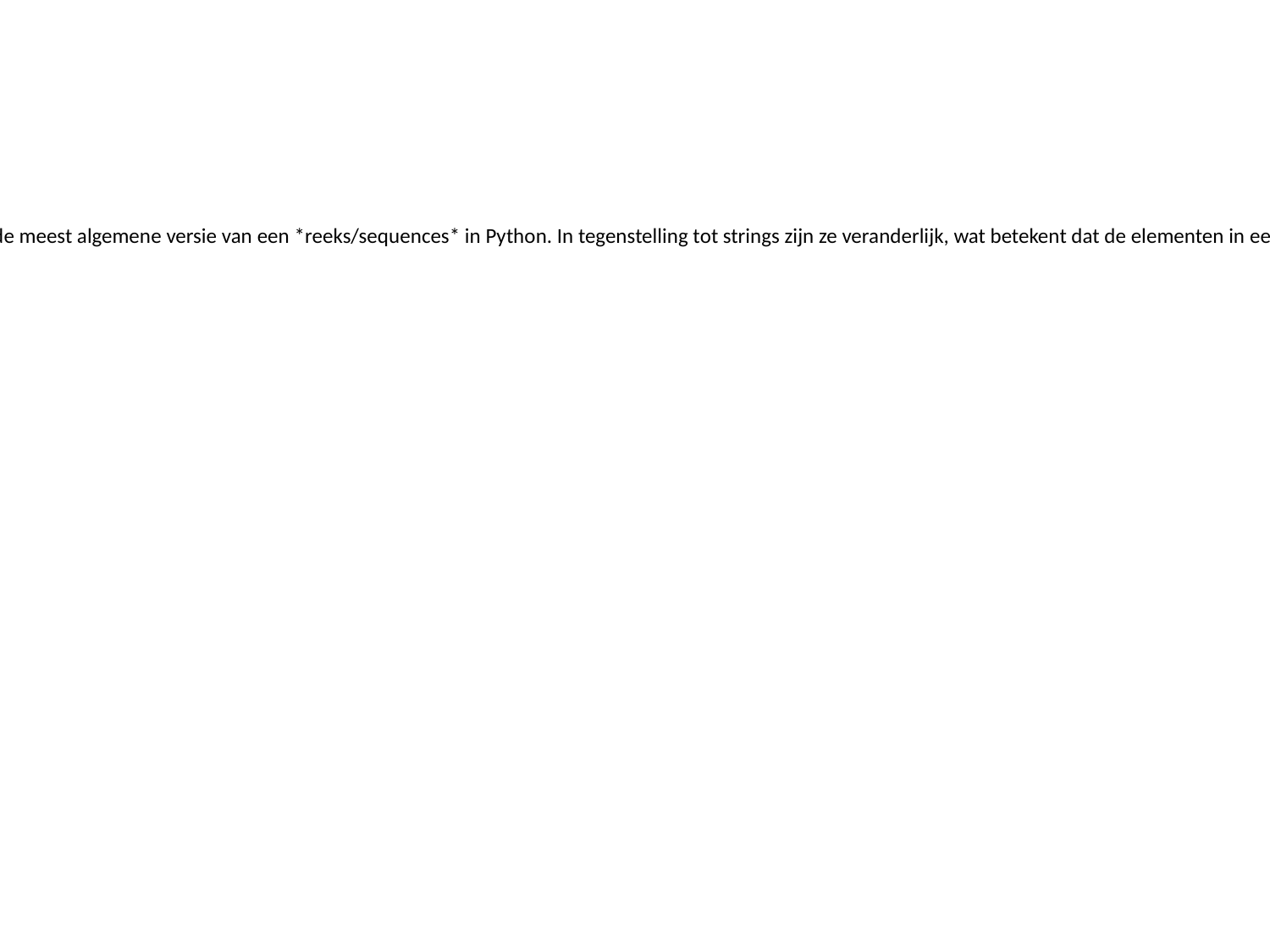

Info:
# Lijsten Eerder, bij het bespreken van strings, introduceerden we het concept van een *sequences* in Python. Lijsten kunnen worden gezien als de meest algemene versie van een *reeks/sequences* in Python. In tegenstelling tot strings zijn ze veranderlijk, wat betekent dat de elementen in een lijst kunnen worden gewijzigd! In deze sectie leren we over: 1.) Lijsten maken 2.) Lijsten indexeren en snijden (sliceren) 3.) Basislijstmethoden 4.) Lijsten nesten 5.) Inleiding tot lijstbegrippen (Comprehensations) Lijsten zijn opgebouwd met vierkantehaakjes [] en komma's die elk element in de lijst scheiden. Laten we eens kijken hoe we lijsten kunnen maken!